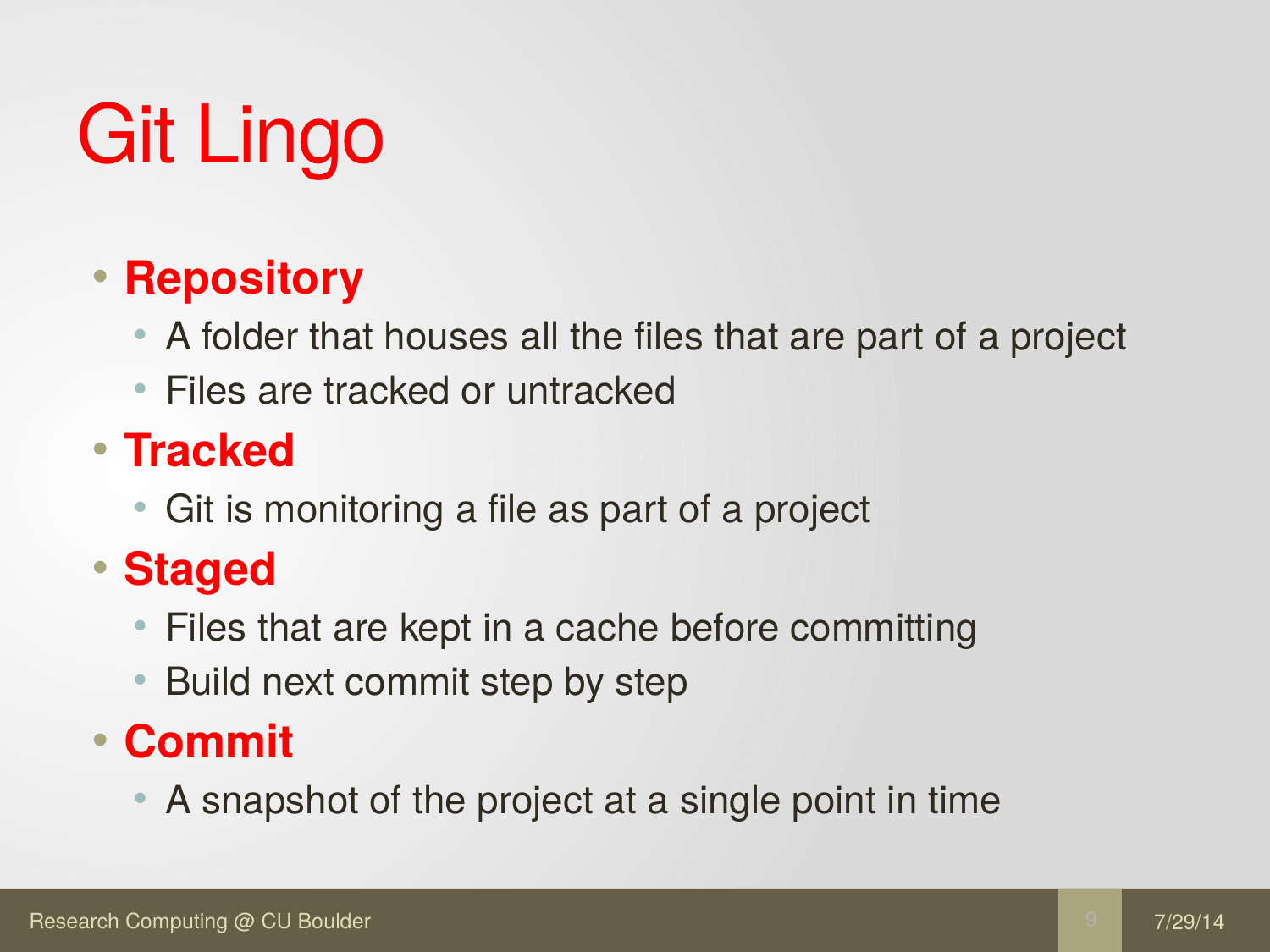

# Git Lingo
Repository
A folder that houses all the files that are part of a project
Files are tracked or untracked
Tracked
Git is monitoring a file as part of a project
Staged
Files that are kept in a cache before committing
Build next commit step by step
Commit
A snapshot of the project at a single point in time
7/29/14
9